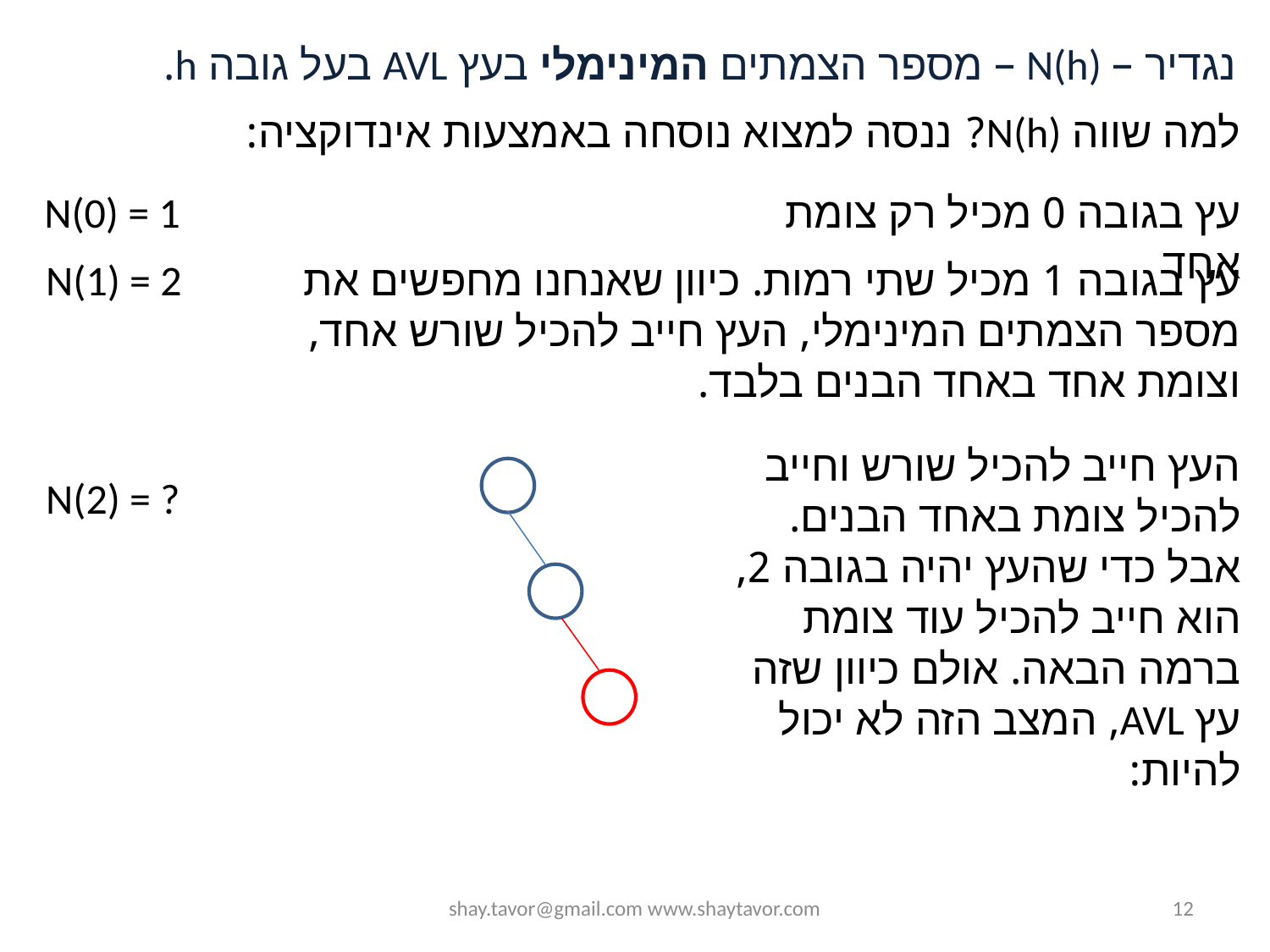

נגדיר – N(h) – מספר הצמתים המינימלי בעץ AVL בעל גובה h.
למה שווה N(h)? ננסה למצוא נוסחה באמצעות אינדוקציה:
עץ בגובה 0 מכיל רק צומת אחד
N(0) = 1
N(1) = 2
עץ בגובה 1 מכיל שתי רמות. כיוון שאנחנו מחפשים את מספר הצמתים המינימלי, העץ חייב להכיל שורש אחד, וצומת אחד באחד הבנים בלבד.
העץ חייב להכיל שורש וחייב להכיל צומת באחד הבנים. אבל כדי שהעץ יהיה בגובה 2, הוא חייב להכיל עוד צומת ברמה הבאה. אולם כיוון שזה עץ AVL, המצב הזה לא יכול להיות:

N(2) = ?

shay.tavor@gmail.com www.shaytavor.com
12